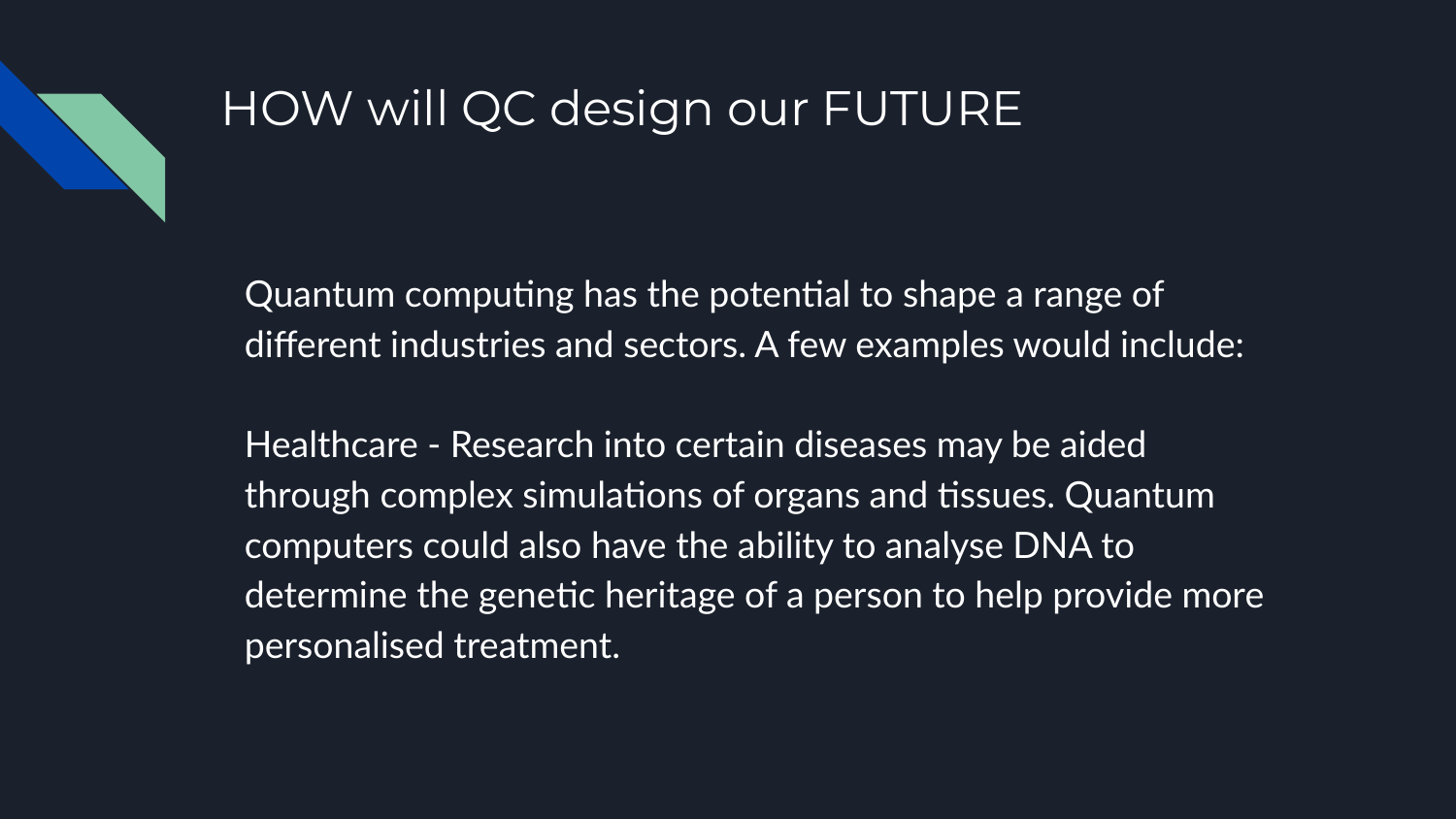

# HOW will QC design our FUTURE
Quantum computing has the potential to shape a range of
different industries and sectors. A few examples would include:

Healthcare - Research into certain diseases may be aided
through complex simulations of organs and tissues. Quantum
computers could also have the ability to analyse DNA to
determine the genetic heritage of a person to help provide more personalised treatment.